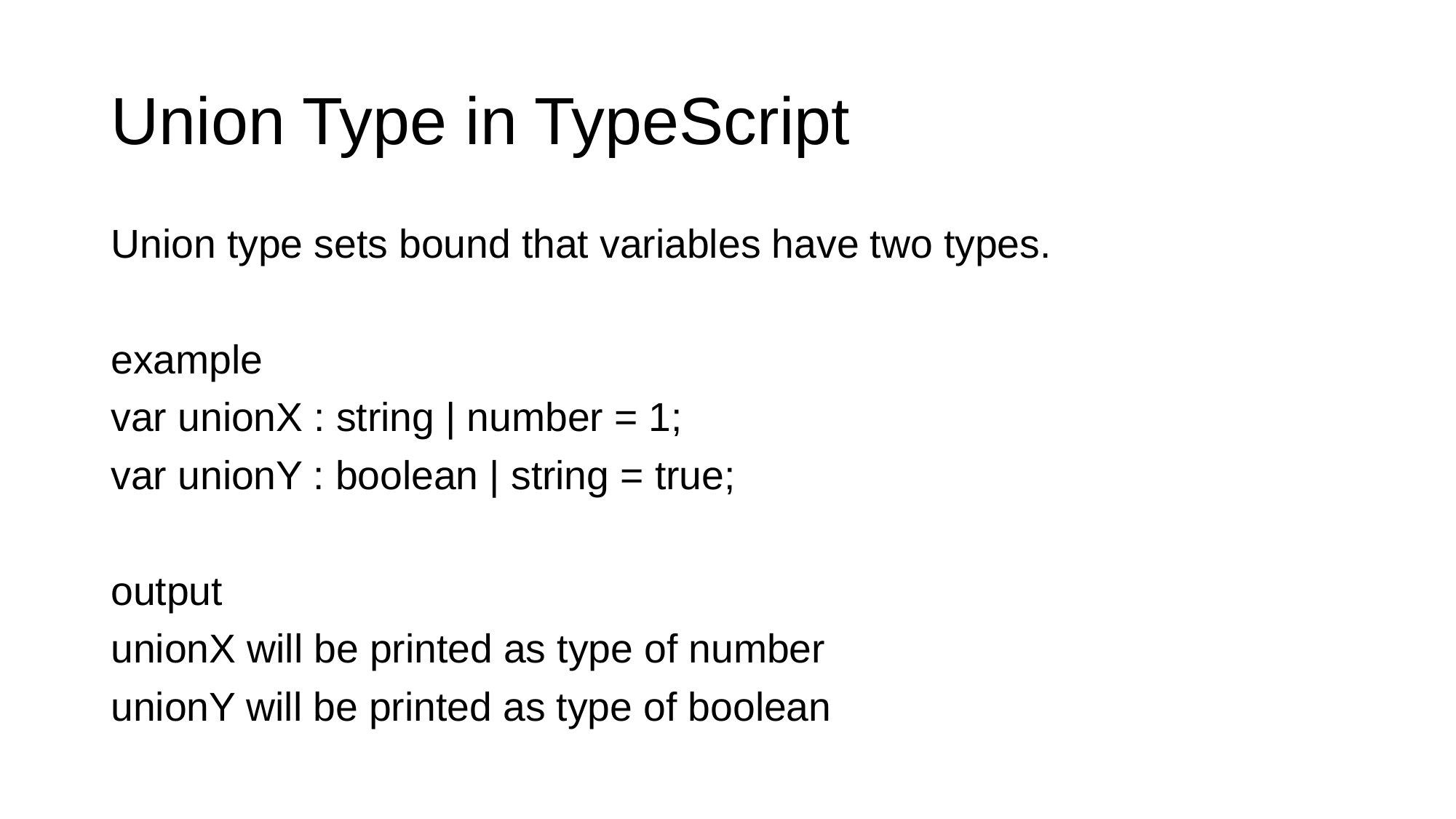

# Union Type in TypeScript
Union type sets bound that variables have two types.

example
var unionX : string | number = 1;
var unionY : boolean | string = true;

output
unionX will be printed as type of number
unionY will be printed as type of boolean